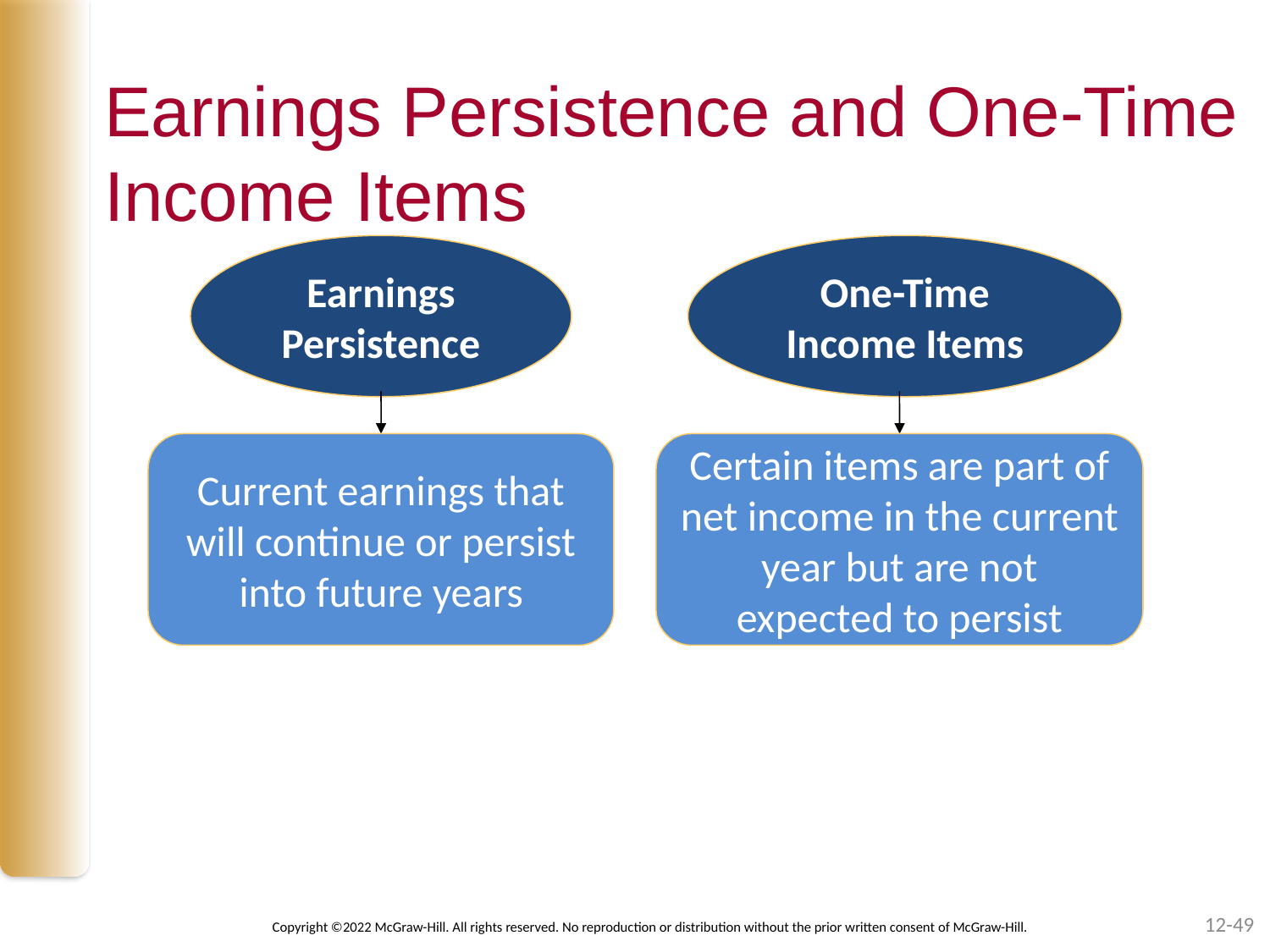

# Earnings Persistence and One-Time Income Items
One-Time Income Items
Earnings Persistence

Current earnings that will continue or persist into future years
Certain items are part of net income in the current year but are not expected to persist
12-49
Copyright ©2022 McGraw-Hill. All rights reserved. No reproduction or distribution without the prior written consent of McGraw-Hill.